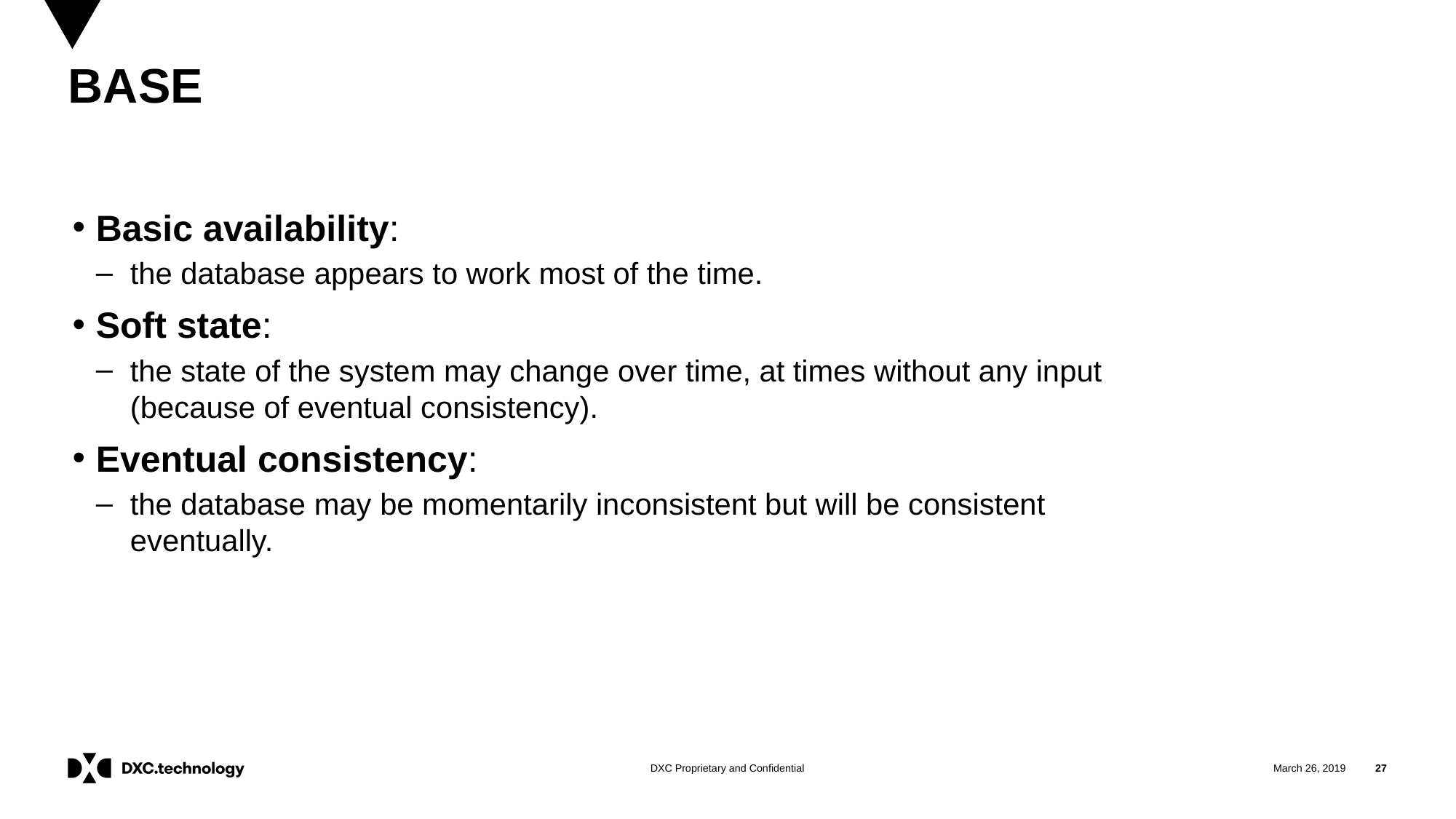

# BASE
Basic availability:
the database appears to work most of the time.
Soft state:
the state of the system may change over time, at times without any input (because of eventual consistency).
Eventual consistency:
the database may be momentarily inconsistent but will be consistent eventually.